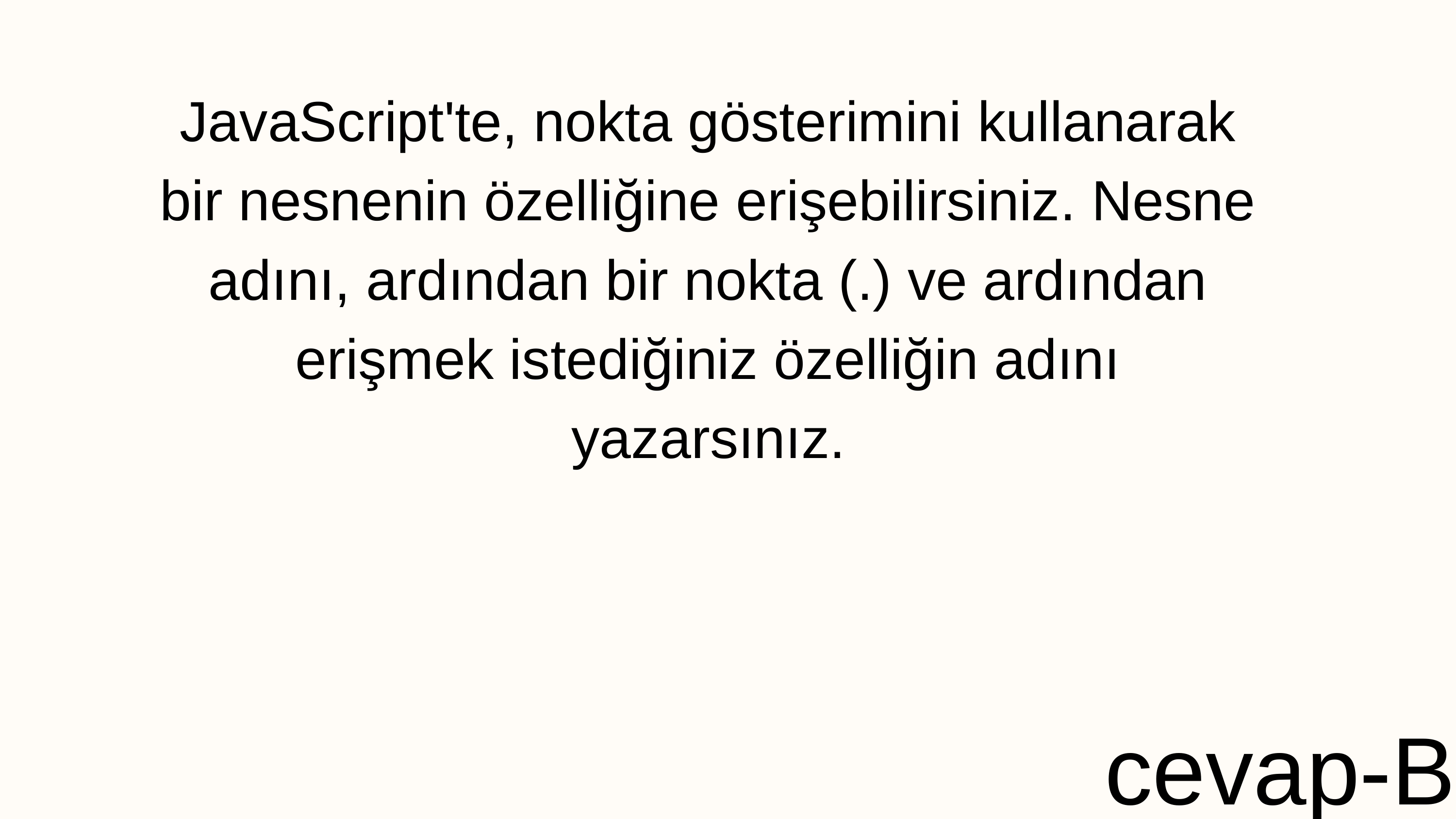

JavaScript'te, nokta gösterimini kullanarak bir nesnenin özelliğine erişebilirsiniz. Nesne adını, ardından bir nokta (.) ve ardından erişmek istediğiniz özelliğin adını yazarsınız.
cevap-B